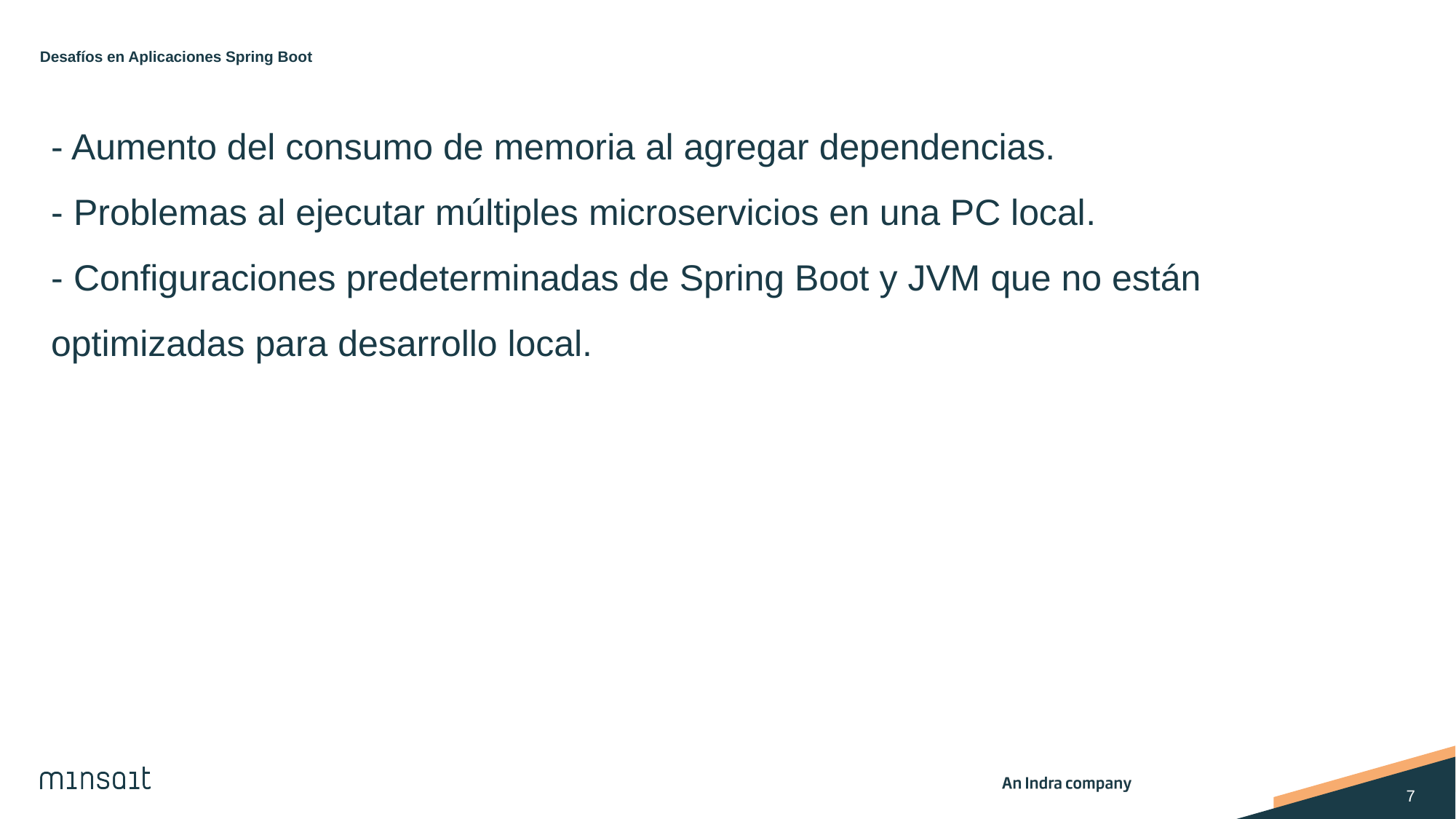

Desafíos en Aplicaciones Spring Boot
# - Aumento del consumo de memoria al agregar dependencias.
- Problemas al ejecutar múltiples microservicios en una PC local.
- Configuraciones predeterminadas de Spring Boot y JVM que no están optimizadas para desarrollo local.